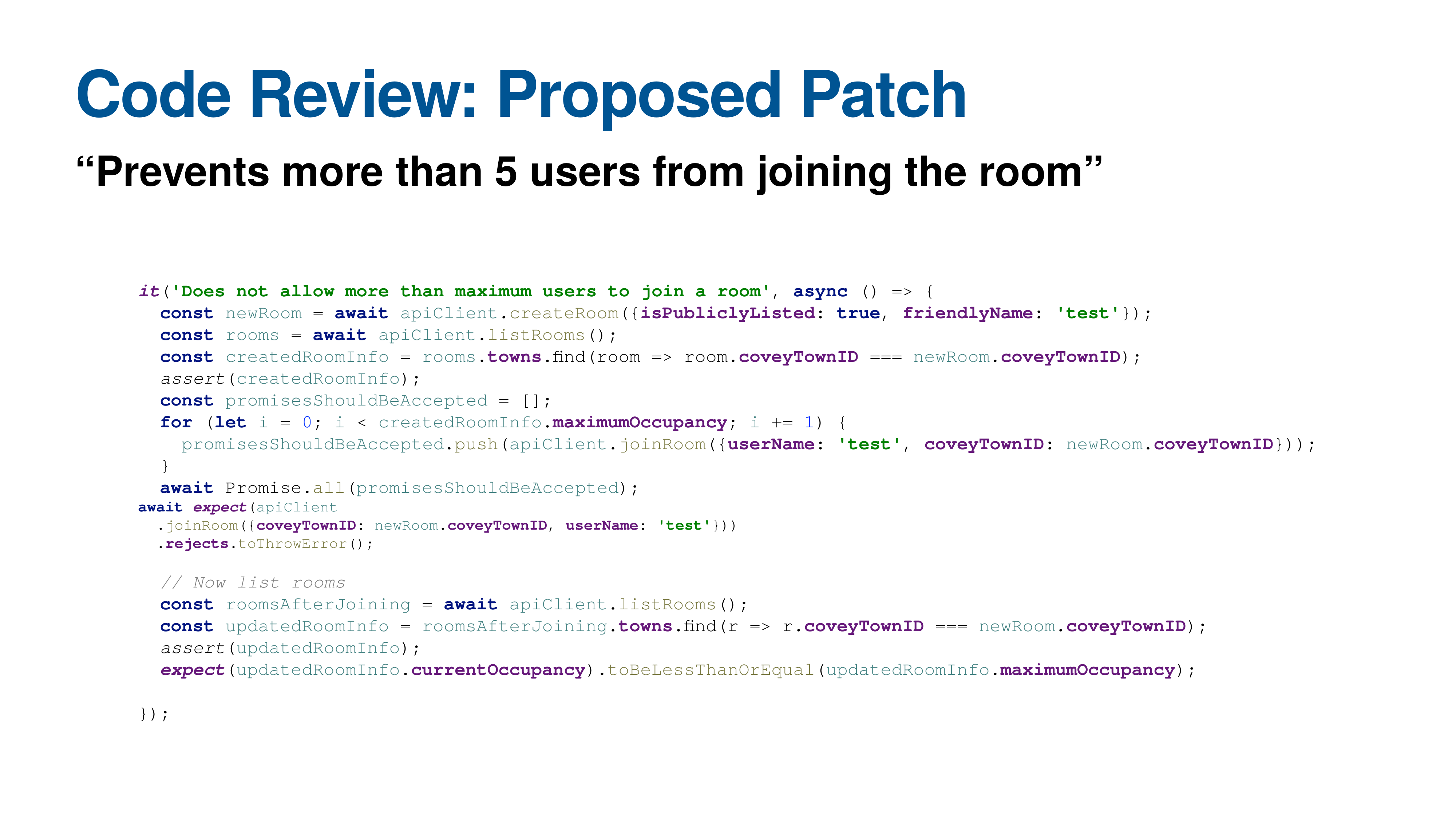

# Code Review: Proposed Patch
“Prevents more than 5 users from joining the room”
it('Does not allow more than maximum users to join a room', async () => {
  const newRoom = await apiClient.createRoom({isPubliclyListed: true, friendlyName: 'test'});
  const rooms = await apiClient.listRooms();
  const createdRoomInfo = rooms.towns.find(room => room.coveyTownID === newRoom.coveyTownID);
  assert(createdRoomInfo);
  const promisesShouldBeAccepted = [];
  for (let i = 0; i < createdRoomInfo.maximumOccupancy; i += 1) {
    promisesShouldBeAccepted.push(apiClient.joinRoom({userName: 'test', coveyTownID: newRoom.coveyTownID}));
  }
  await Promise.all(promisesShouldBeAccepted);
await expect(apiClient
  .joinRoom({coveyTownID: newRoom.coveyTownID, userName: 'test'}))
  .rejects.toThrowError();

  // Now list rooms
  const roomsAfterJoining = await apiClient.listRooms();
  const updatedRoomInfo = roomsAfterJoining.towns.find(r => r.coveyTownID === newRoom.coveyTownID);
  assert(updatedRoomInfo);
  expect(updatedRoomInfo.currentOccupancy).toBeLessThanOrEqual(updatedRoomInfo.maximumOccupancy);

});